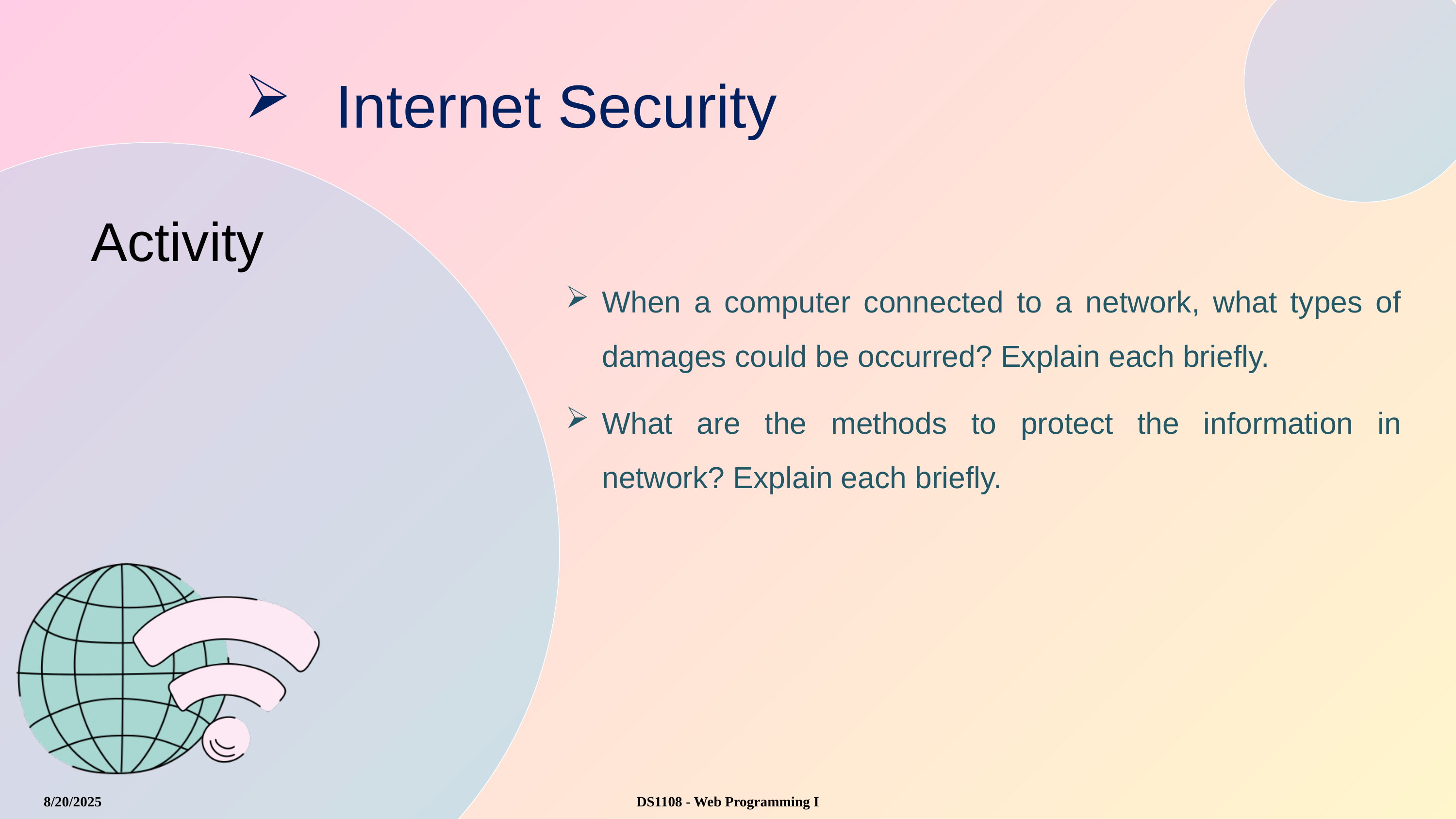

Internet Security

Activity
When a computer connected to a network, what types of damages could be occurred? Explain each briefly.
What are the methods to protect the information in network? Explain each briefly.

8/20/2025
DS1108 - Web Programming I